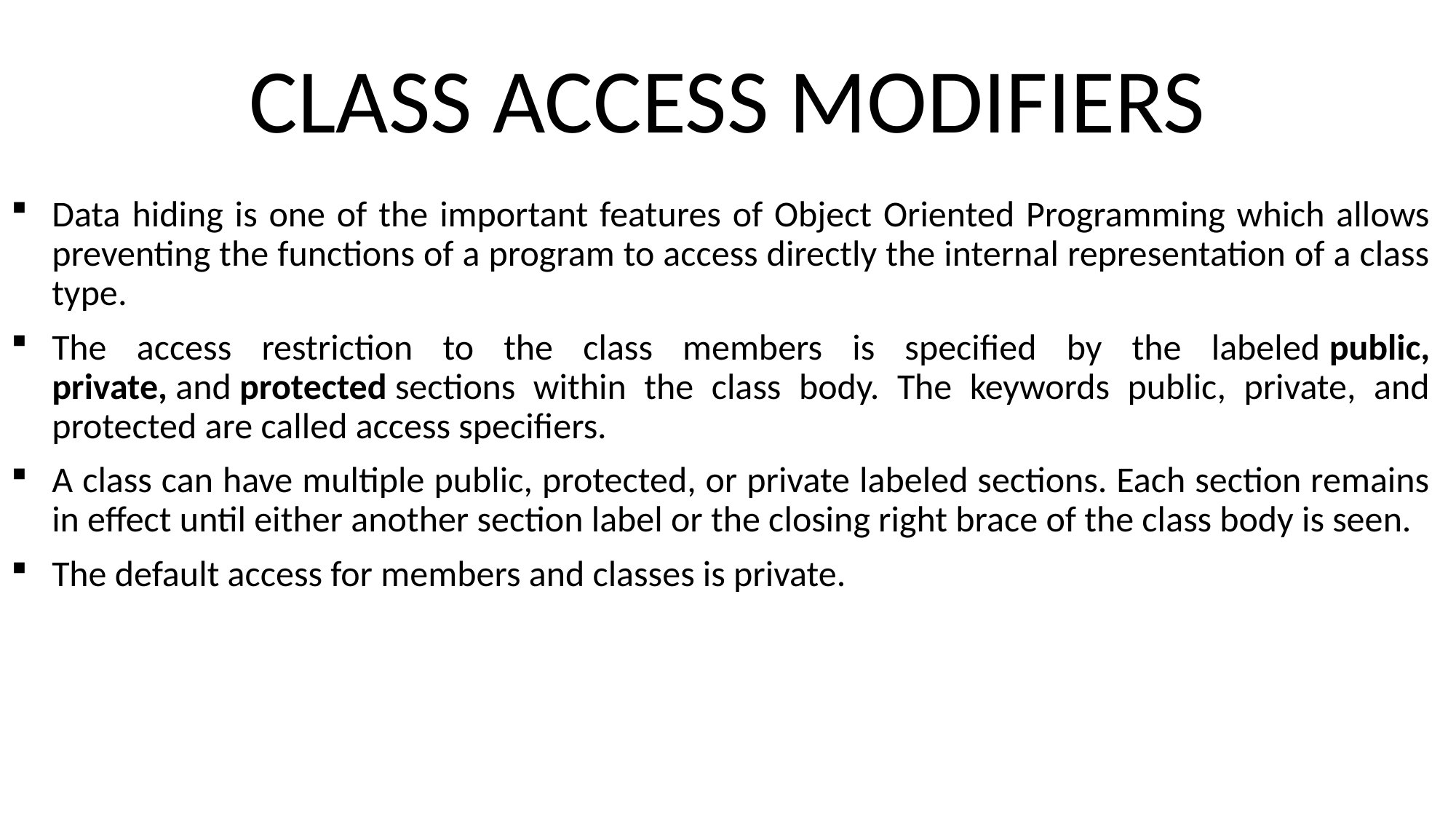

# CLASS ACCESS MODIFIERS
Data hiding is one of the important features of Object Oriented Programming which allows preventing the functions of a program to access directly the internal representation of a class type.
The access restriction to the class members is specified by the labeled public, private, and protected sections within the class body. The keywords public, private, and protected are called access specifiers.
A class can have multiple public, protected, or private labeled sections. Each section remains in effect until either another section label or the closing right brace of the class body is seen.
The default access for members and classes is private.